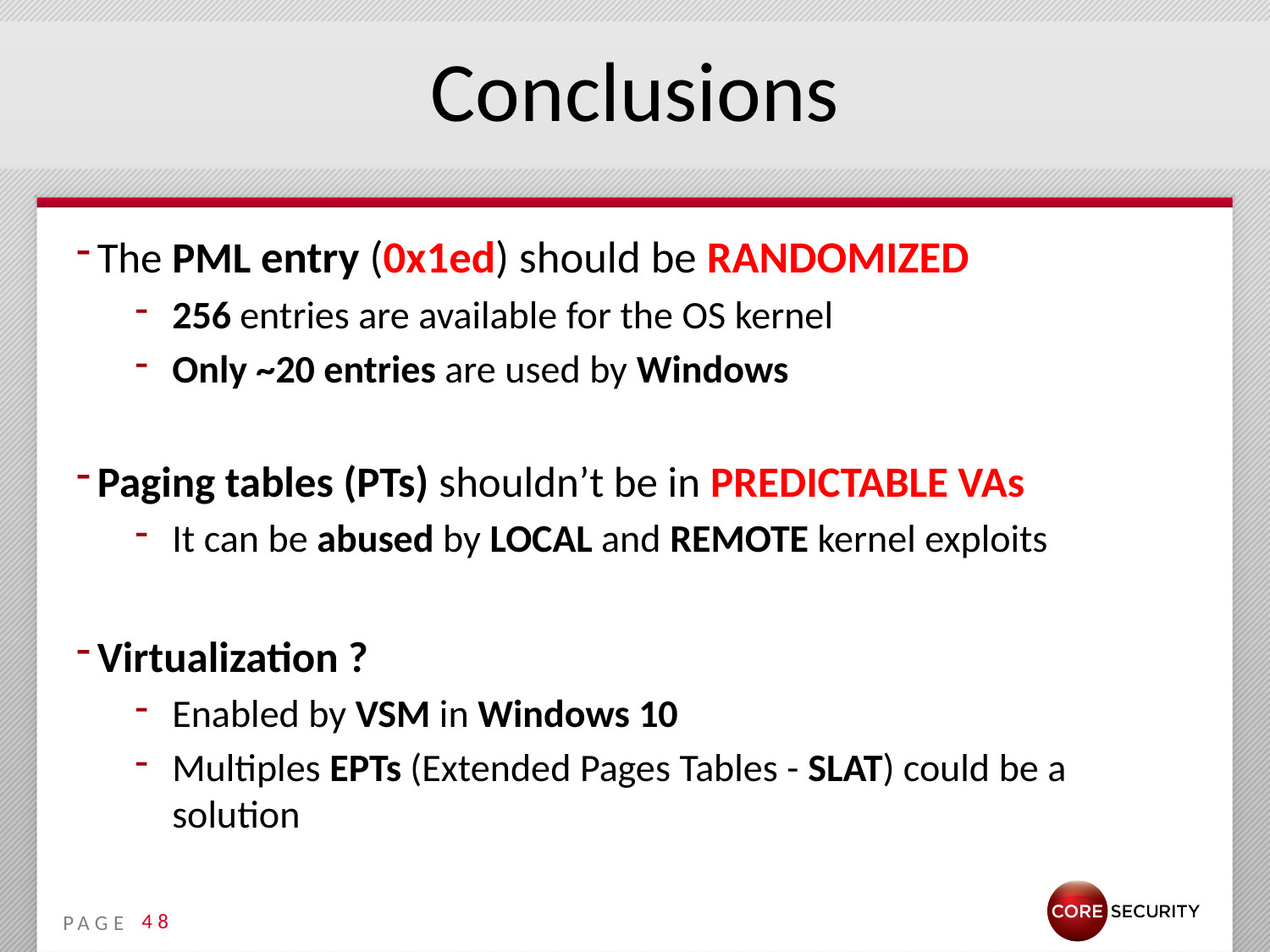

# Conclusions
 The PML entry (0x1ed) should be RANDOMIZED
256 entries are available for the OS kernel
Only ~20 entries are used by Windows

 Paging tables (PTs) shouldn’t be in PREDICTABLE VAs
It can be abused by LOCAL and REMOTE kernel exploits

 Virtualization ?
Enabled by VSM in Windows 10
Multiples EPTs (Extended Pages Tables - SLAT) could be a solution

48